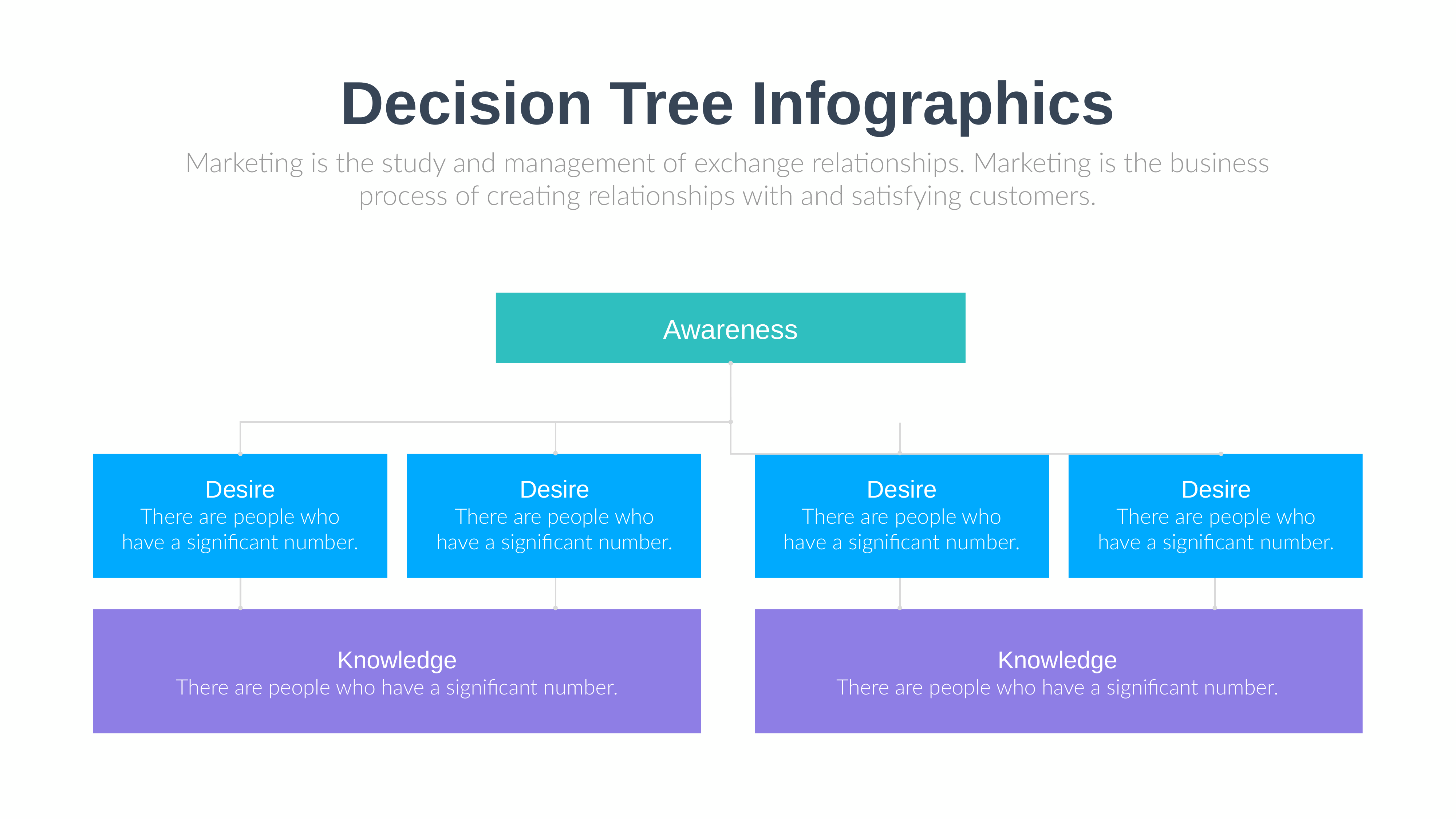

Decision Tree Infographics
Marketing is the study and management of exchange relationships. Marketing is the business process of creating relationships with and satisfying customers.
Awareness

Desire
Desire
Desire
Desire
There are people who have a significant number.
There are people who have a significant number.
There are people who have a significant number.
There are people who have a significant number.

Knowledge
There are people who have a significant number.
Knowledge
There are people who have a significant number.